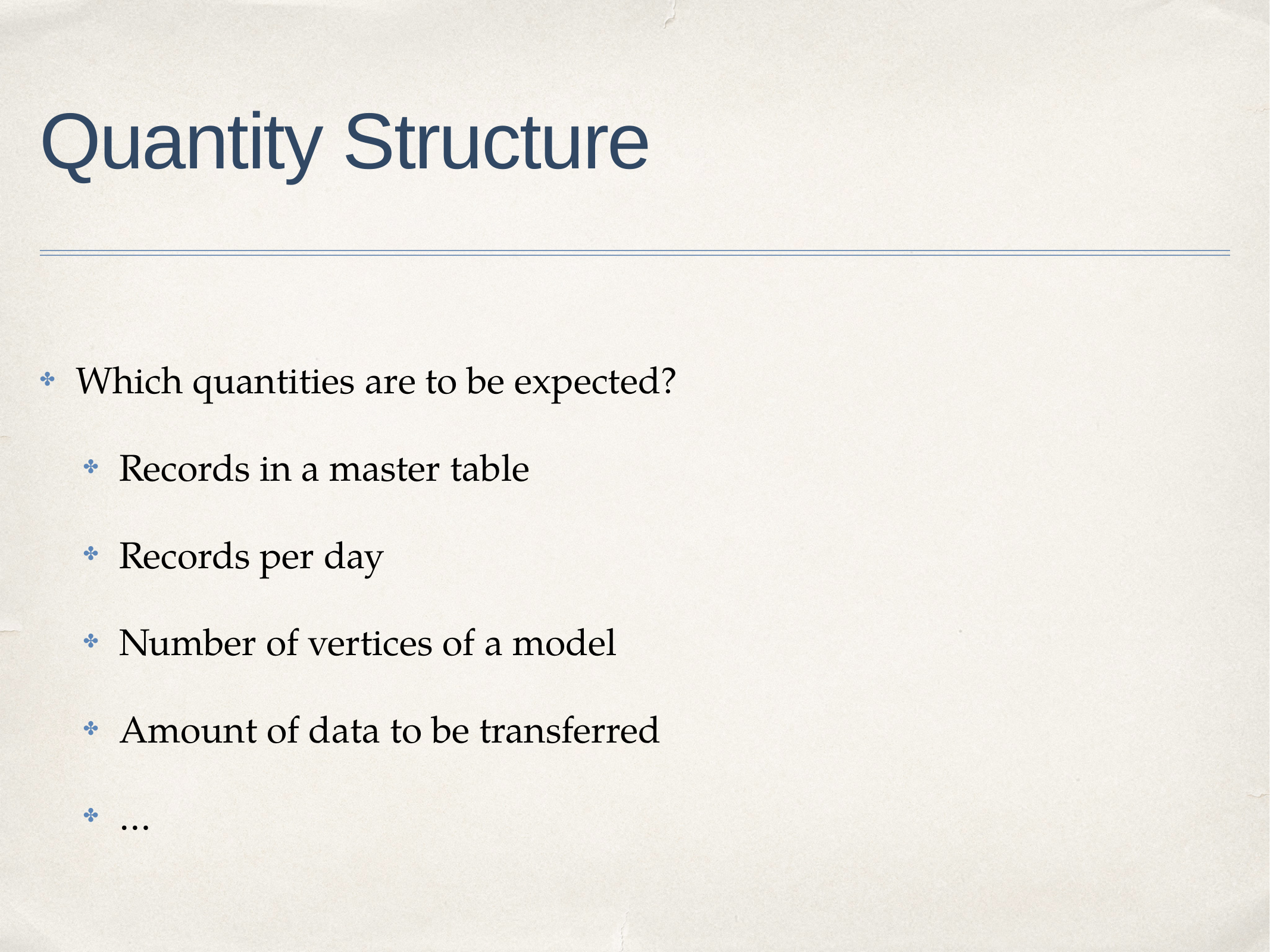

# Quantity Structure
Which quantities are to be expected?
Records in a master table
Records per day
Number of vertices of a model
Amount of data to be transferred
…